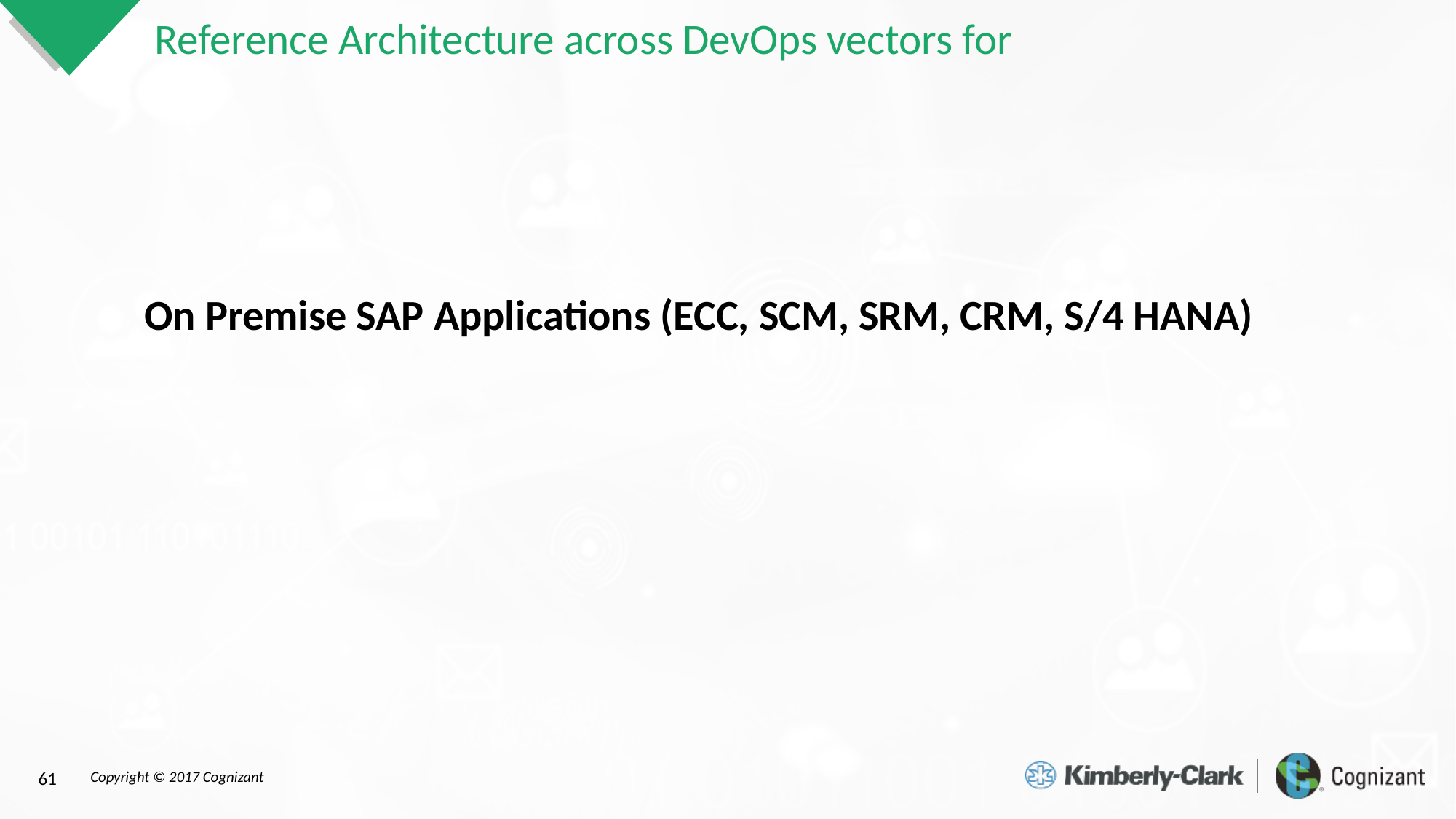

# Reference Architecture across DevOps vectors for
On Premise SAP Applications (ECC, SCM, SRM, CRM, S/4 HANA)